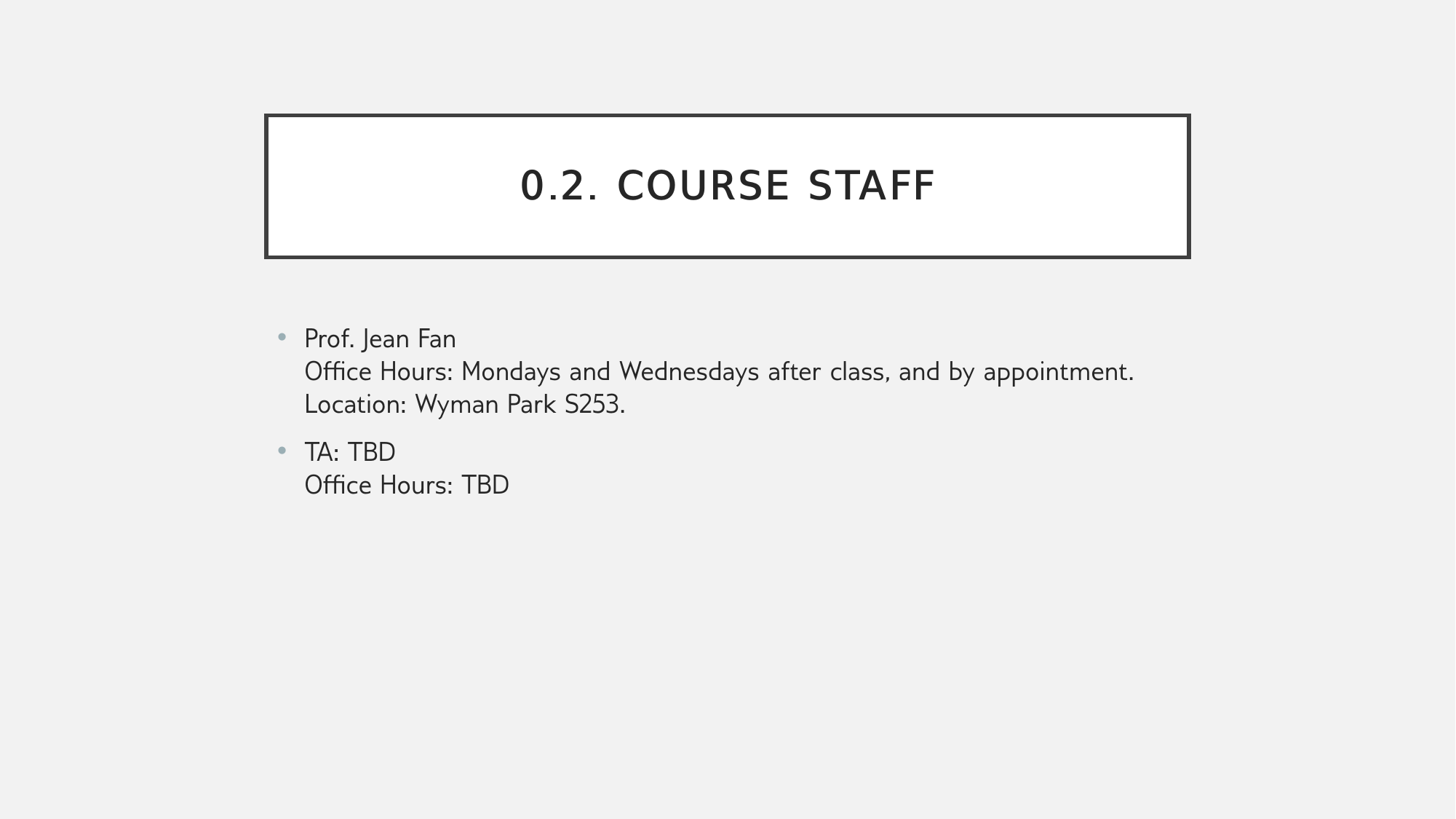

# 0.2. Course staff
Prof. Jean Fan
Office Hours: Mondays and Wednesdays after class, and by appointment.
Location: Wyman Park S253.
TA: TBD
Office Hours: TBD